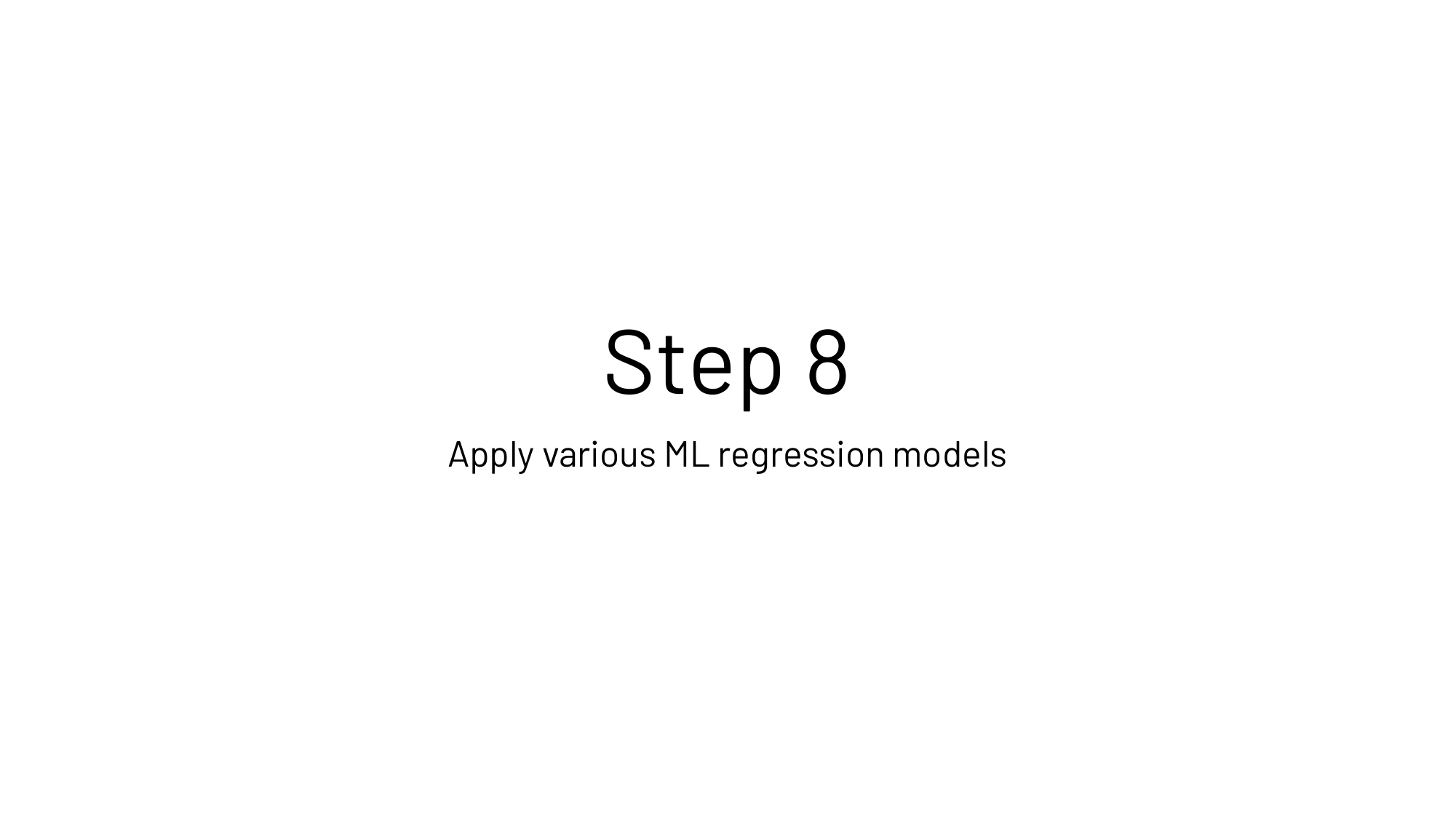

# Step 8
Apply various ML regression models